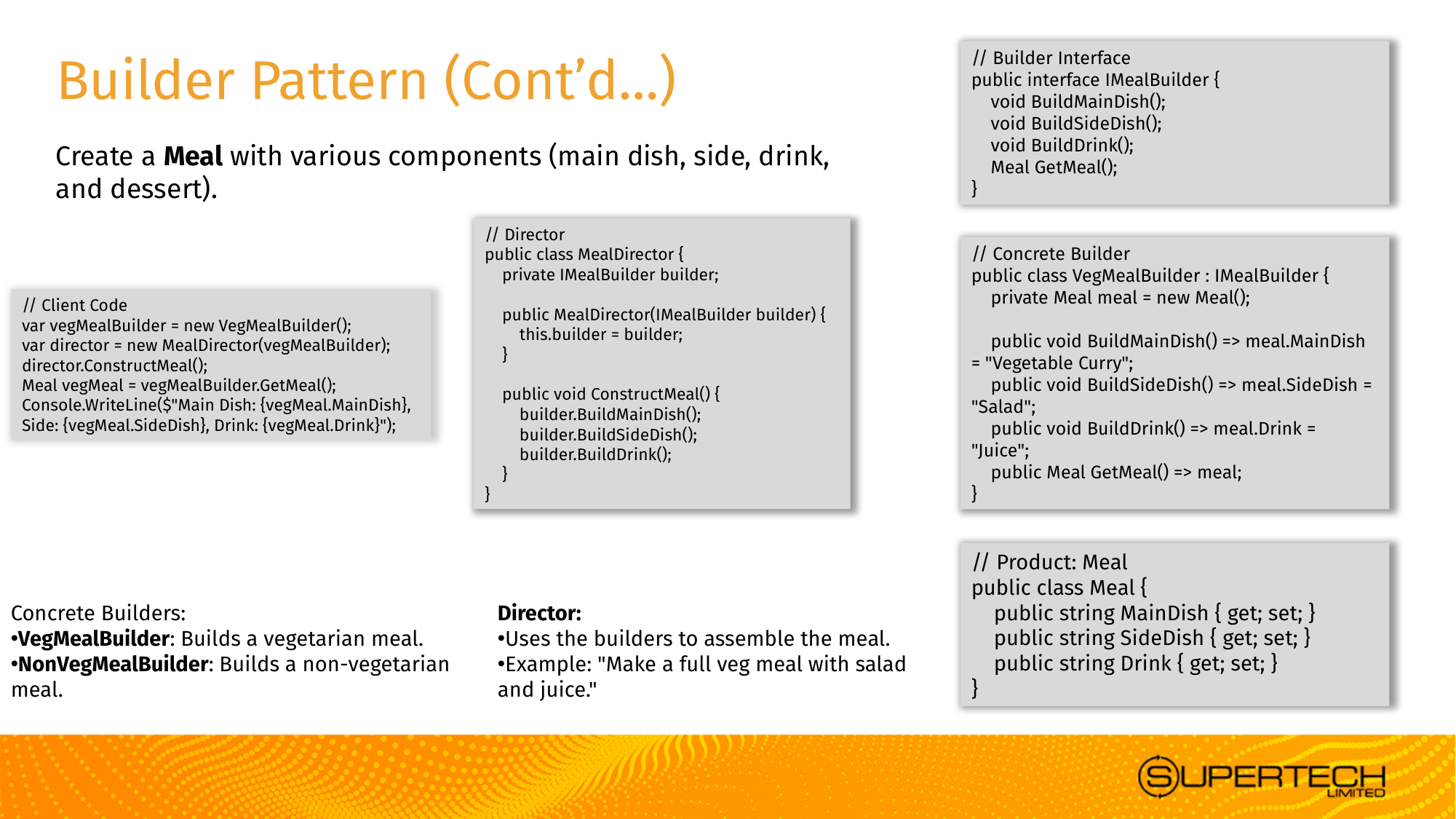

# Builder Pattern (Cont’d…)
// Builder Interface
public interface IMealBuilder {
    void BuildMainDish();
    void BuildSideDish();
    void BuildDrink();
    Meal GetMeal();
}
Create a Meal with various components (main dish, side, drink, and dessert).
// Director
public class MealDirector {
    private IMealBuilder builder;

    public MealDirector(IMealBuilder builder) {
        this.builder = builder;
    }

    public void ConstructMeal() {
        builder.BuildMainDish();
        builder.BuildSideDish();
        builder.BuildDrink();
    }
}
// Concrete Builder
public class VegMealBuilder : IMealBuilder {
    private Meal meal = new Meal();

    public void BuildMainDish() => meal.MainDish = "Vegetable Curry";
    public void BuildSideDish() => meal.SideDish = "Salad";
    public void BuildDrink() => meal.Drink = "Juice";
    public Meal GetMeal() => meal;
}
// Client Code
var vegMealBuilder = new VegMealBuilder();
var director = new MealDirector(vegMealBuilder);
director.ConstructMeal();
Meal vegMeal = vegMealBuilder.GetMeal();
Console.WriteLine($"Main Dish: {vegMeal.MainDish}, Side: {vegMeal.SideDish}, Drink: {vegMeal.Drink}");
// Product: Meal
public class Meal {
    public string MainDish { get; set; }
    public string SideDish { get; set; }
    public string Drink { get; set; }
}
Concrete Builders:
VegMealBuilder: Builds a vegetarian meal.
NonVegMealBuilder: Builds a non-vegetarian meal.
Director:
Uses the builders to assemble the meal.
Example: "Make a full veg meal with salad and juice."